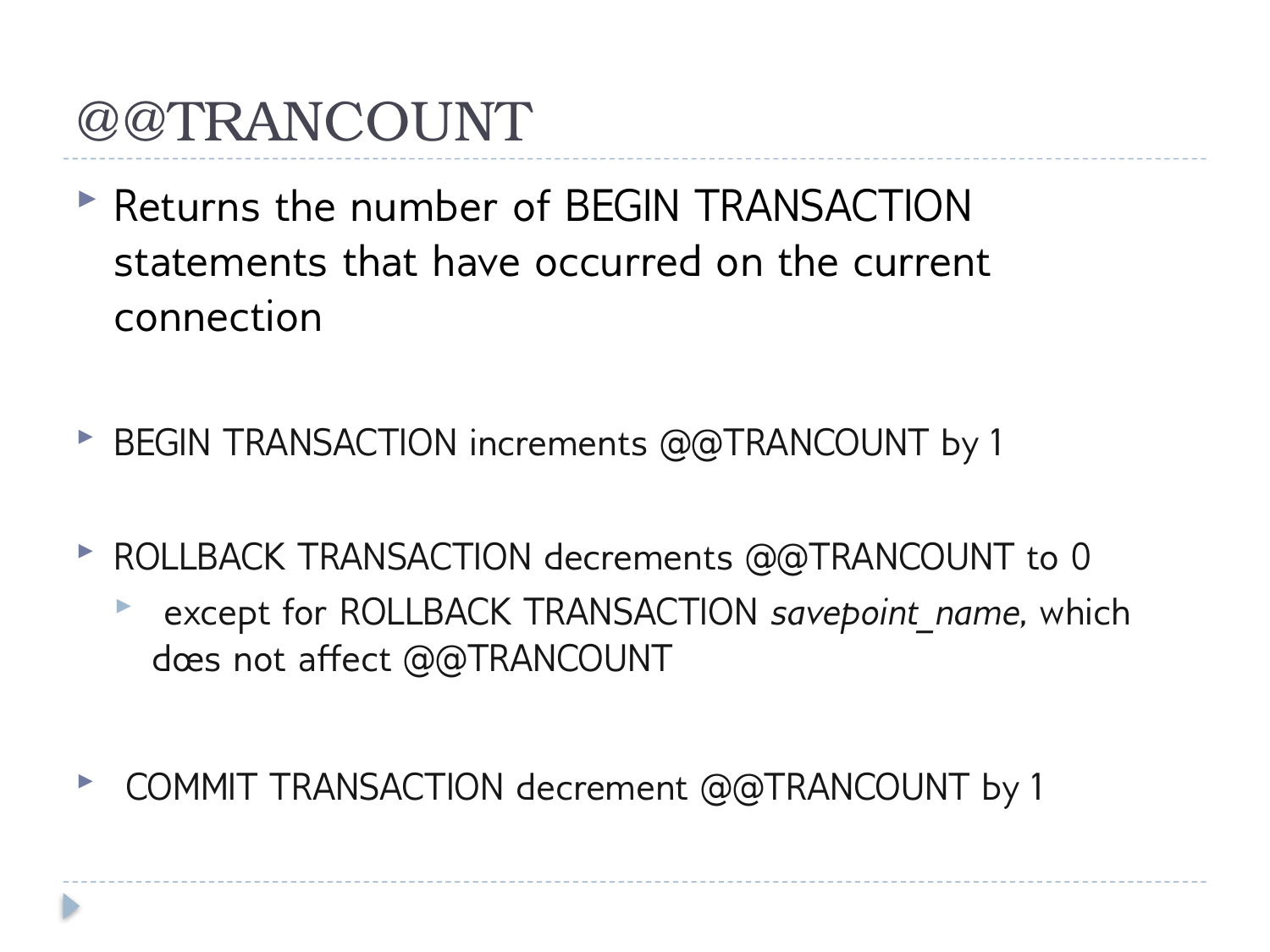

# @@TRANCOUNT
Returns the number of BEGIN TRANSACTION statements that have occurred on the current connection

BEGIN TRANSACTION increments @@TRANCOUNT by 1

ROLLBACK TRANSACTION decrements @@TRANCOUNT to 0
 except for ROLLBACK TRANSACTION savepoint_name, which does not affect @@TRANCOUNT

 COMMIT TRANSACTION decrement @@TRANCOUNT by 1